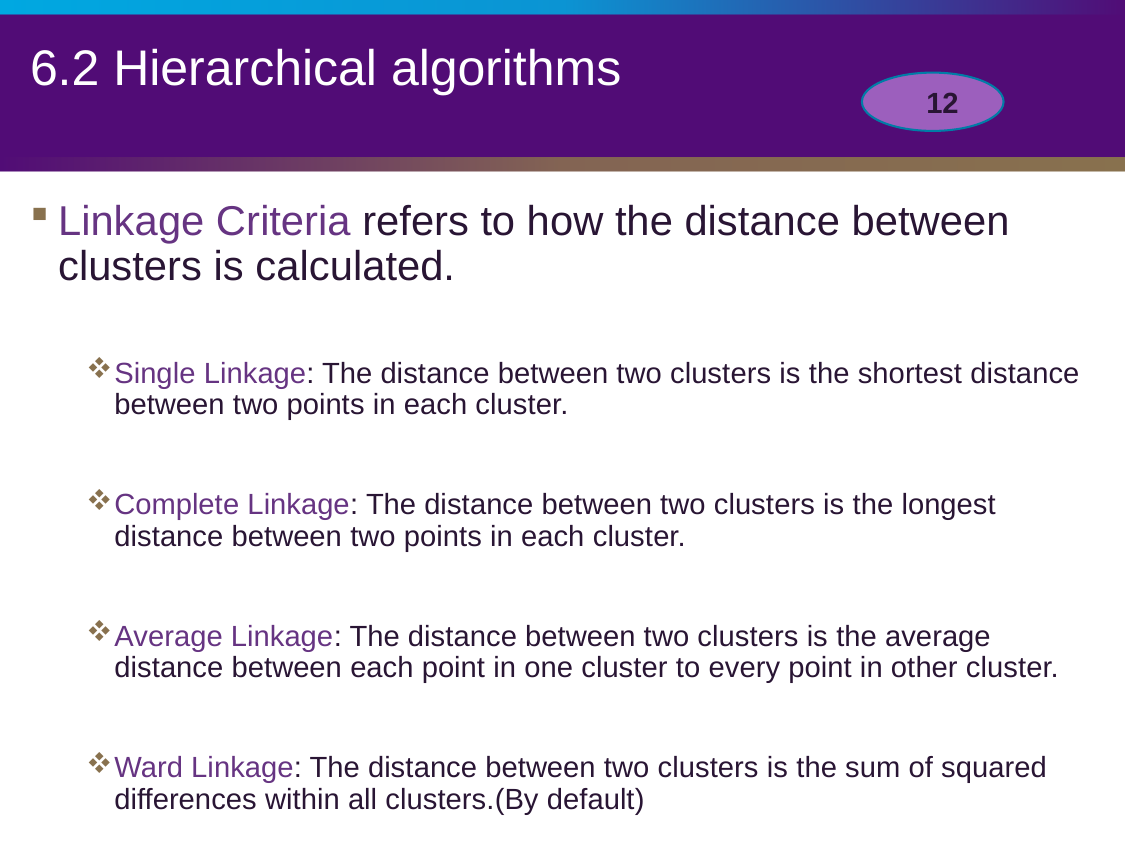

# 6.2 Hierarchical algorithms
12
Linkage Criteria refers to how the distance between clusters is calculated.

Single Linkage: The distance between two clusters is the shortest distance between two points in each cluster.

Complete Linkage: The distance between two clusters is the longest distance between two points in each cluster.

Average Linkage: The distance between two clusters is the average distance between each point in one cluster to every point in other cluster.

Ward Linkage: The distance between two clusters is the sum of squared differences within all clusters.(By default)